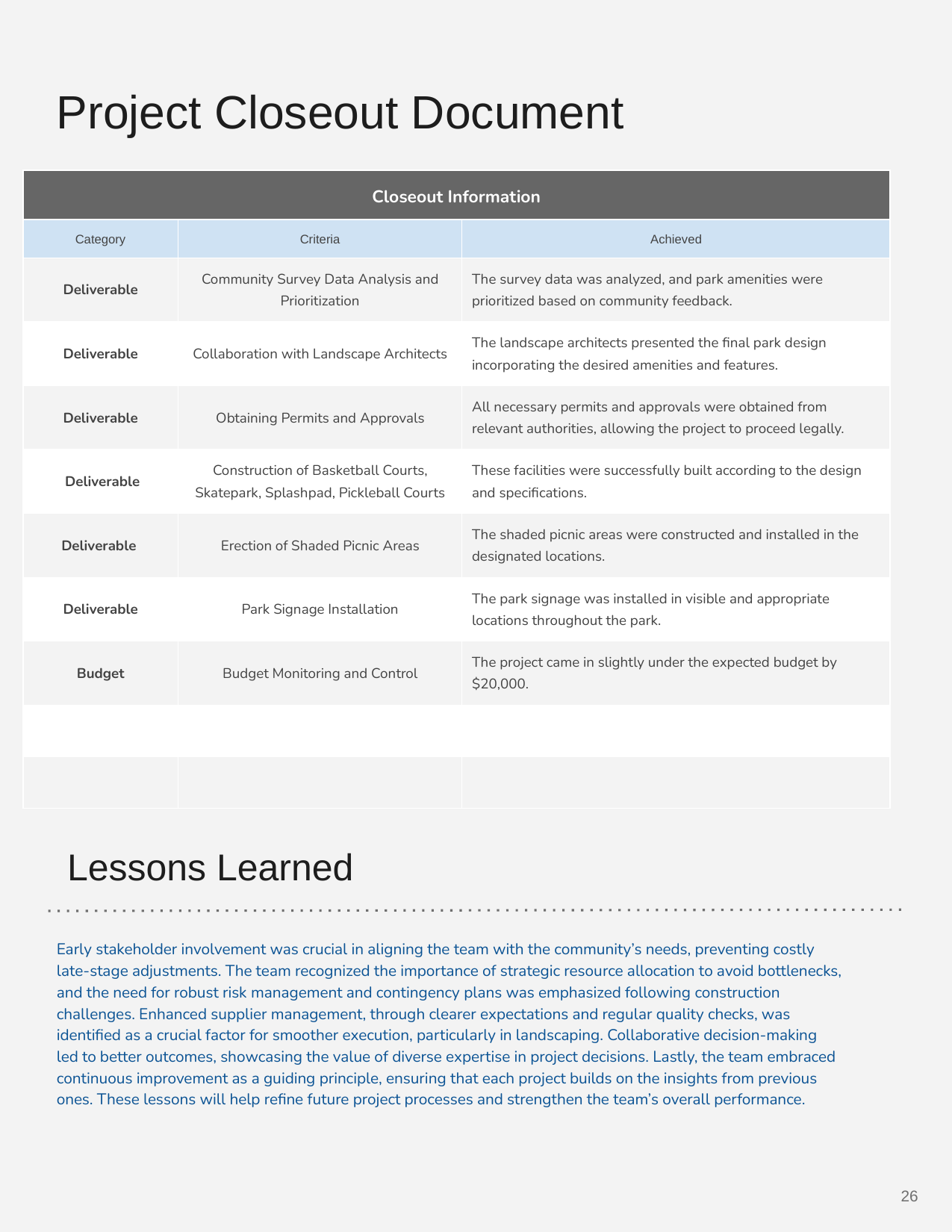

Project Closeout Document
| Closeout Information |  |  |
| --- | --- | --- |
| Category | Criteria | Achieved |
| Deliverable | Community Survey Data Analysis and Prioritization | The survey data was analyzed, and park amenities were prioritized based on community feedback. |
| Deliverable | Collaboration with Landscape Architects | The landscape architects presented the final park design incorporating the desired amenities and features. |
| Deliverable | Obtaining Permits and Approvals | All necessary permits and approvals were obtained from relevant authorities, allowing the project to proceed legally. |
| Deliverable | Construction of Basketball Courts, Skatepark, Splashpad, Pickleball Courts | These facilities were successfully built according to the design and specifications. |
| Deliverable | Erection of Shaded Picnic Areas | The shaded picnic areas were constructed and installed in the designated locations. |
| Deliverable | Park Signage Installation | The park signage was installed in visible and appropriate locations throughout the park. |
| Budget | Budget Monitoring and Control | The project came in slightly under the expected budget by $20,000. |
|  |  |  |
|  |  |  |
Lessons Learned
Early stakeholder involvement was crucial in aligning the team with the community’s needs, preventing costly late-stage adjustments. The team recognized the importance of strategic resource allocation to avoid bottlenecks, and the need for robust risk management and contingency plans was emphasized following construction challenges. Enhanced supplier management, through clearer expectations and regular quality checks, was identified as a crucial factor for smoother execution, particularly in landscaping. Collaborative decision-making led to better outcomes, showcasing the value of diverse expertise in project decisions. Lastly, the team embraced continuous improvement as a guiding principle, ensuring that each project builds on the insights from previous ones. These lessons will help refine future project processes and strengthen the team’s overall performance.

26